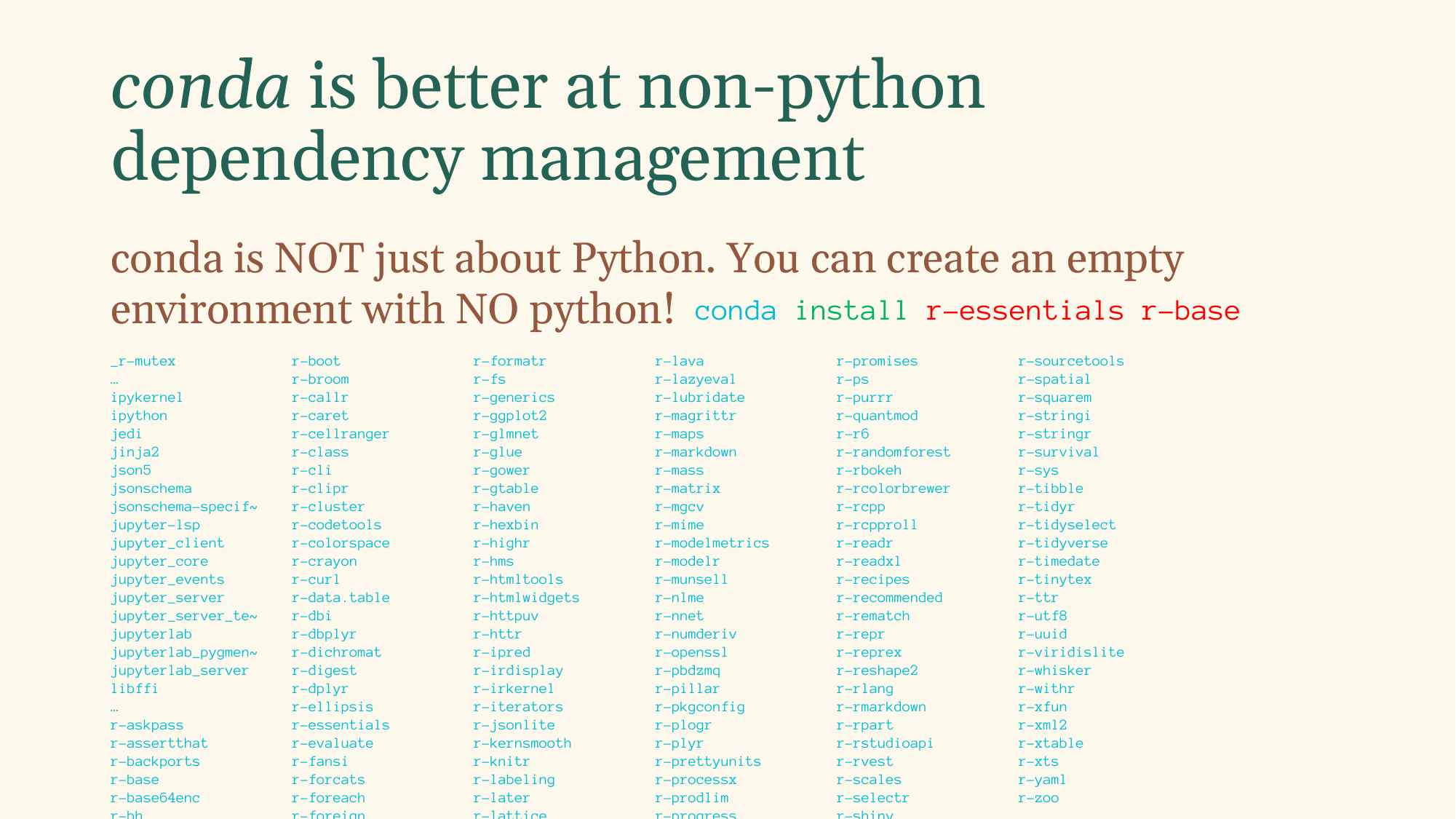

# conda is better at non-python dependency management
conda is NOT just about Python. You can create an empty environment with NO python!
conda install r-essentials r-base
_r-mutex
…
ipykernel
ipython
jedi
jinja2
json5
jsonschema
jsonschema-specif~
jupyter-lsp
jupyter_client
jupyter_core
jupyter_events
jupyter_server
jupyter_server_te~
jupyterlab
jupyterlab_pygmen~
jupyterlab_server
libffi
…
r-askpass
r-assertthat
r-backports
r-base
r-base64enc
r-bh
r-boot
r-broom
r-callr
r-caret
r-cellranger
r-class
r-cli
r-clipr
r-cluster
r-codetools
r-colorspace
r-crayon
r-curl
r-data.table
r-dbi
r-dbplyr
r-dichromat
r-digest
r-dplyr
r-ellipsis
r-essentials
r-evaluate
r-fansi
r-forcats
r-foreach
r-foreign
r-formatr
r-fs
r-generics
r-ggplot2
r-glmnet
r-glue
r-gower
r-gtable
r-haven
r-hexbin
r-highr
r-hms
r-htmltools
r-htmlwidgets
r-httpuv
r-httr
r-ipred
r-irdisplay
r-irkernel
r-iterators
r-jsonlite
r-kernsmooth
r-knitr
r-labeling
r-later
r-lattice
r-lava
r-lazyeval
r-lubridate
r-magrittr
r-maps
r-markdown
r-mass
r-matrix
r-mgcv
r-mime
r-modelmetrics
r-modelr
r-munsell
r-nlme
r-nnet
r-numderiv
r-openssl
r-pbdzmq
r-pillar
r-pkgconfig
r-plogr
r-plyr
r-prettyunits
r-processx
r-prodlim
r-progress
r-promises
r-ps
r-purrr
r-quantmod
r-r6
r-randomforest
r-rbokeh
r-rcolorbrewer
r-rcpp
r-rcpproll
r-readr
r-readxl
r-recipes
r-recommended
r-rematch
r-repr
r-reprex
r-reshape2
r-rlang
r-rmarkdown
r-rpart
r-rstudioapi
r-rvest
r-scales
r-selectr
r-shiny
r-sourcetools
r-spatial
r-squarem
r-stringi
r-stringr
r-survival
r-sys
r-tibble
r-tidyr
r-tidyselect
r-tidyverse
r-timedate
r-tinytex
r-ttr
r-utf8
r-uuid
r-viridislite
r-whisker
r-withr
r-xfun
r-xml2
r-xtable
r-xts
r-yaml
r-zoo
…